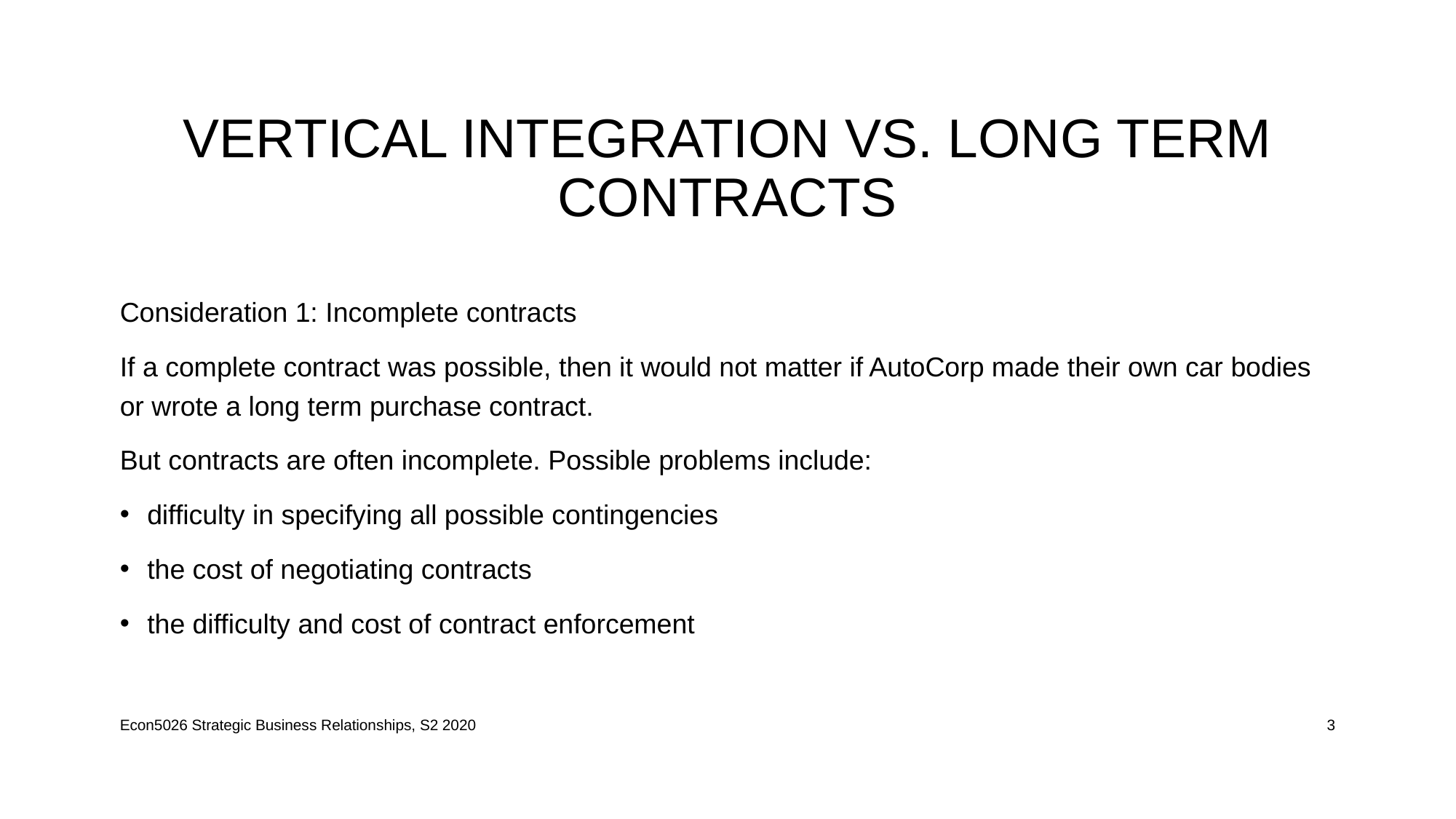

# Vertical Integration vs. Long Term Contracts
Consideration 1: Incomplete contracts
If a complete contract was possible, then it would not matter if AutoCorp made their own car bodies or wrote a long term purchase contract.
But contracts are often incomplete. Possible problems include:
difficulty in specifying all possible contingencies
the cost of negotiating contracts
the difficulty and cost of contract enforcement

Econ5026 Strategic Business Relationships, S2 2020
3